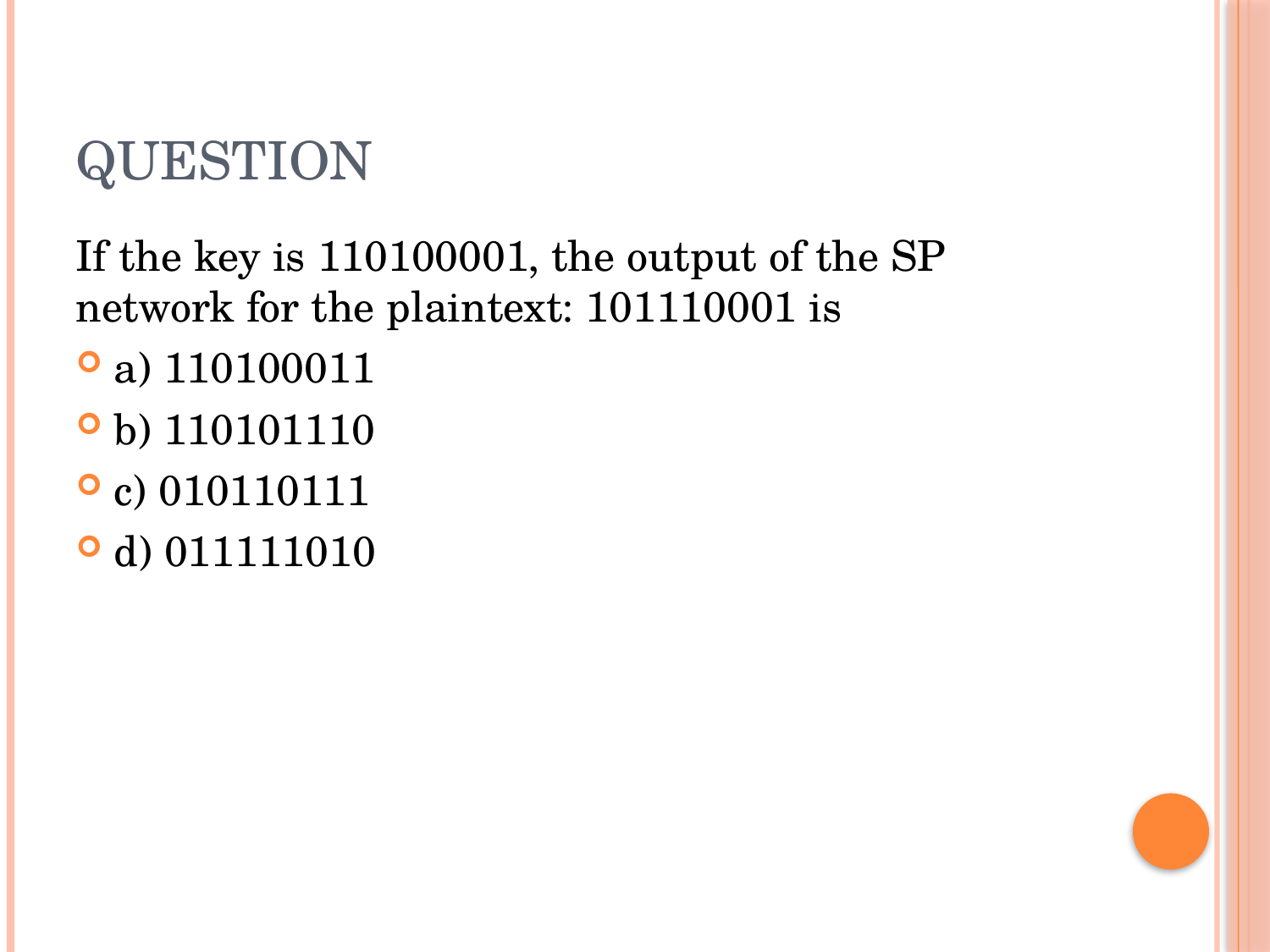

# Question
If the key is 110100001, the output of the SP network for the plaintext: 101110001 is
a) 110100011
b) 110101110
c) 010110111
d) 011111010